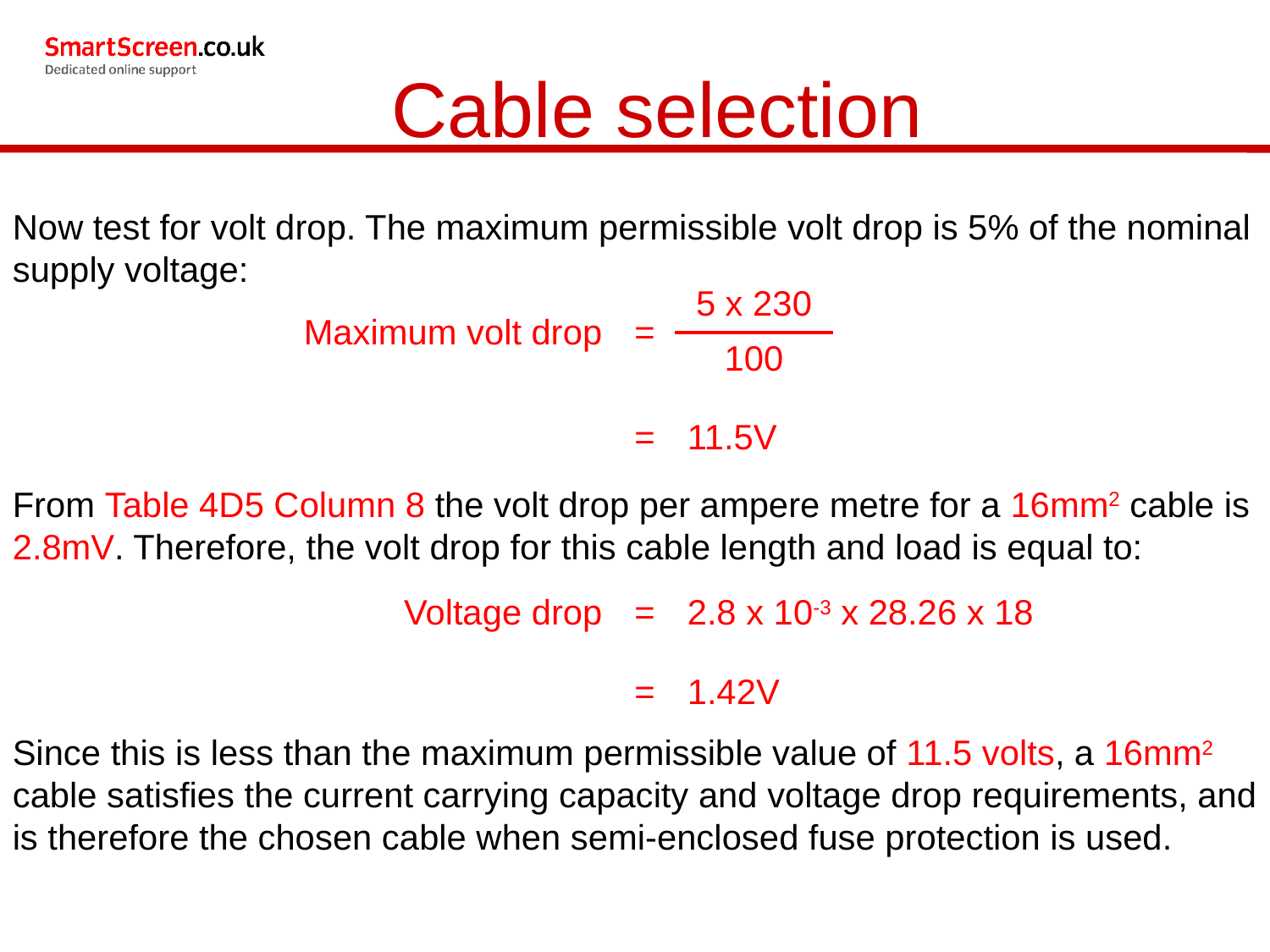

Cable selection

Now test for volt drop. The maximum permissible volt drop is 5% of the nominal supply voltage:
|  | Maximum volt drop | = | 5 x 230 |  |
| --- | --- | --- | --- | --- |
|  |  |  | 100 |  |
|  |  | = | 11.5V |
| --- | --- | --- | --- |
From Table 4D5 Column 8 the volt drop per ampere metre for a 16mm2 cable is 2.8mV. Therefore, the volt drop for this cable length and load is equal to:
| Voltage drop | = | 2.8 x 10-3 x 28.26 x 18 |
| --- | --- | --- |
|  | = | 1.42V |
| --- | --- | --- |
Since this is less than the maximum permissible value of 11.5 volts, a 16mm2 cable satisfies the current carrying capacity and voltage drop requirements, and is therefore the chosen cable when semi-enclosed fuse protection is used.